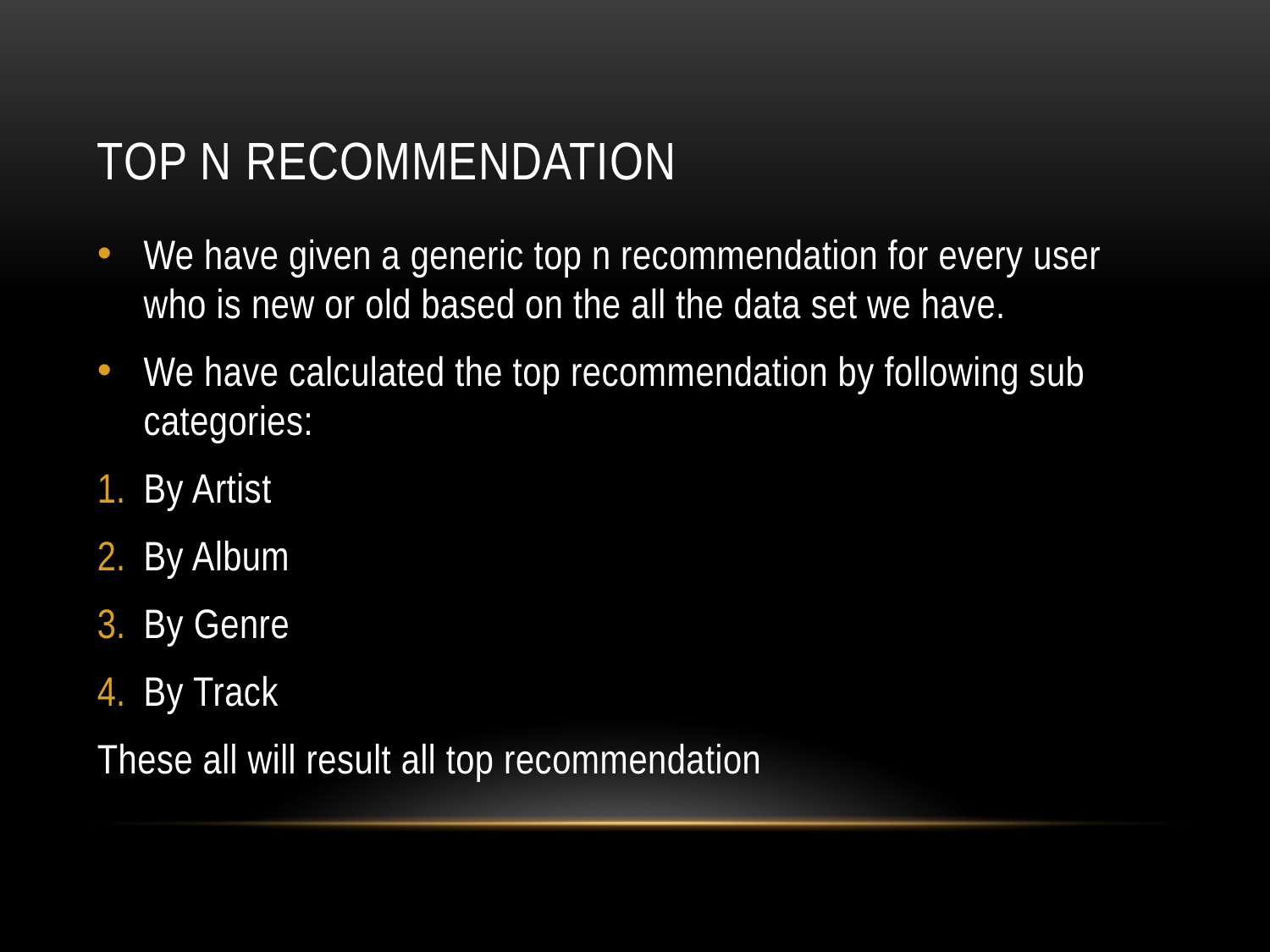

# Top N Recommendation
We have given a generic top n recommendation for every user who is new or old based on the all the data set we have.
We have calculated the top recommendation by following sub categories:
By Artist
By Album
By Genre
By Track
These all will result all top recommendation